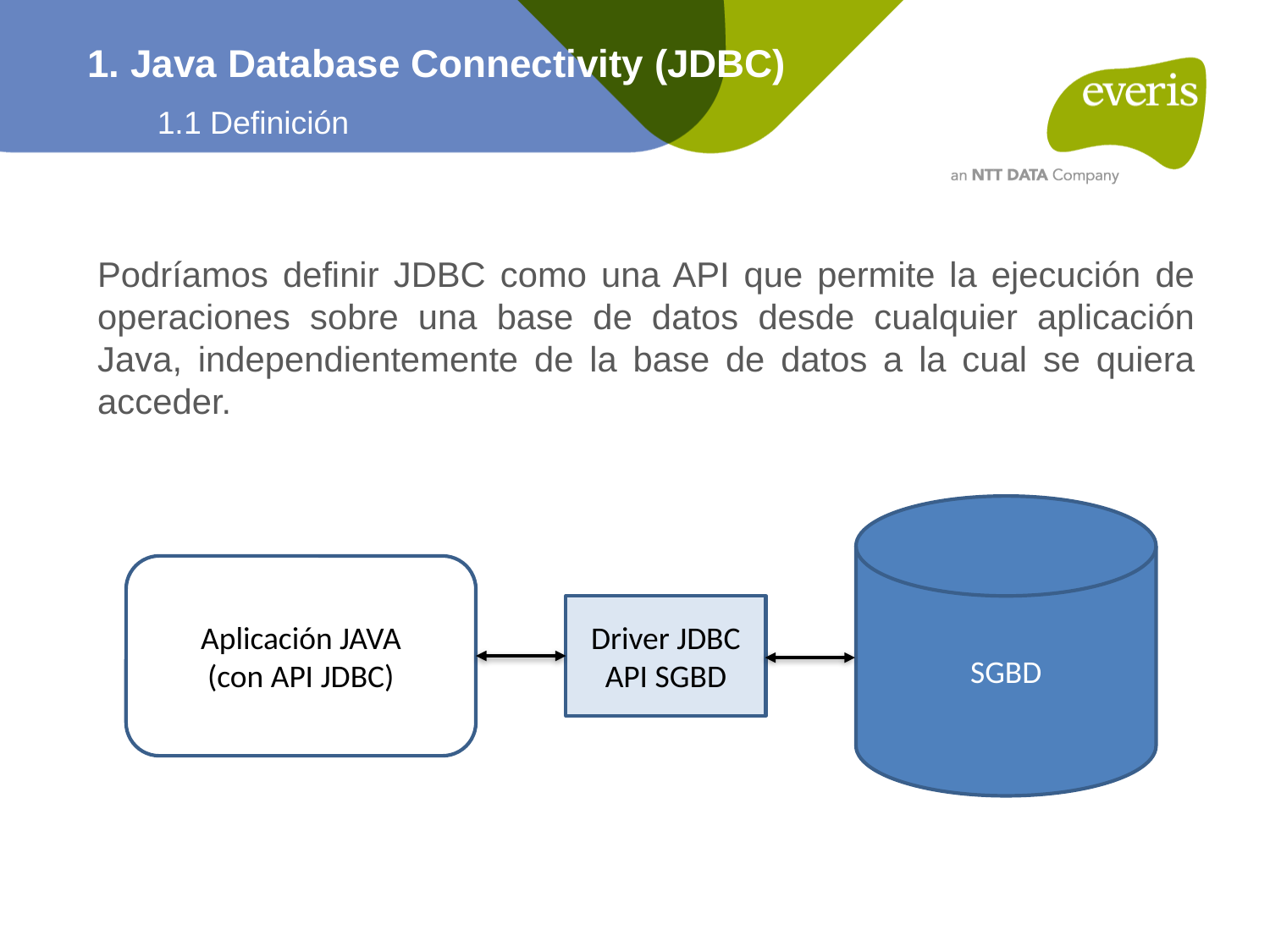

1. Java Database Connectivity (JDBC)

1.1 Definición
Podríamos definir JDBC como una API que permite la ejecución de operaciones sobre una base de datos desde cualquier aplicación Java, independientemente de la base de datos a la cual se quiera acceder.

SGBD
Aplicación JAVA
(con API JDBC)
Driver JDBC
API SGBD